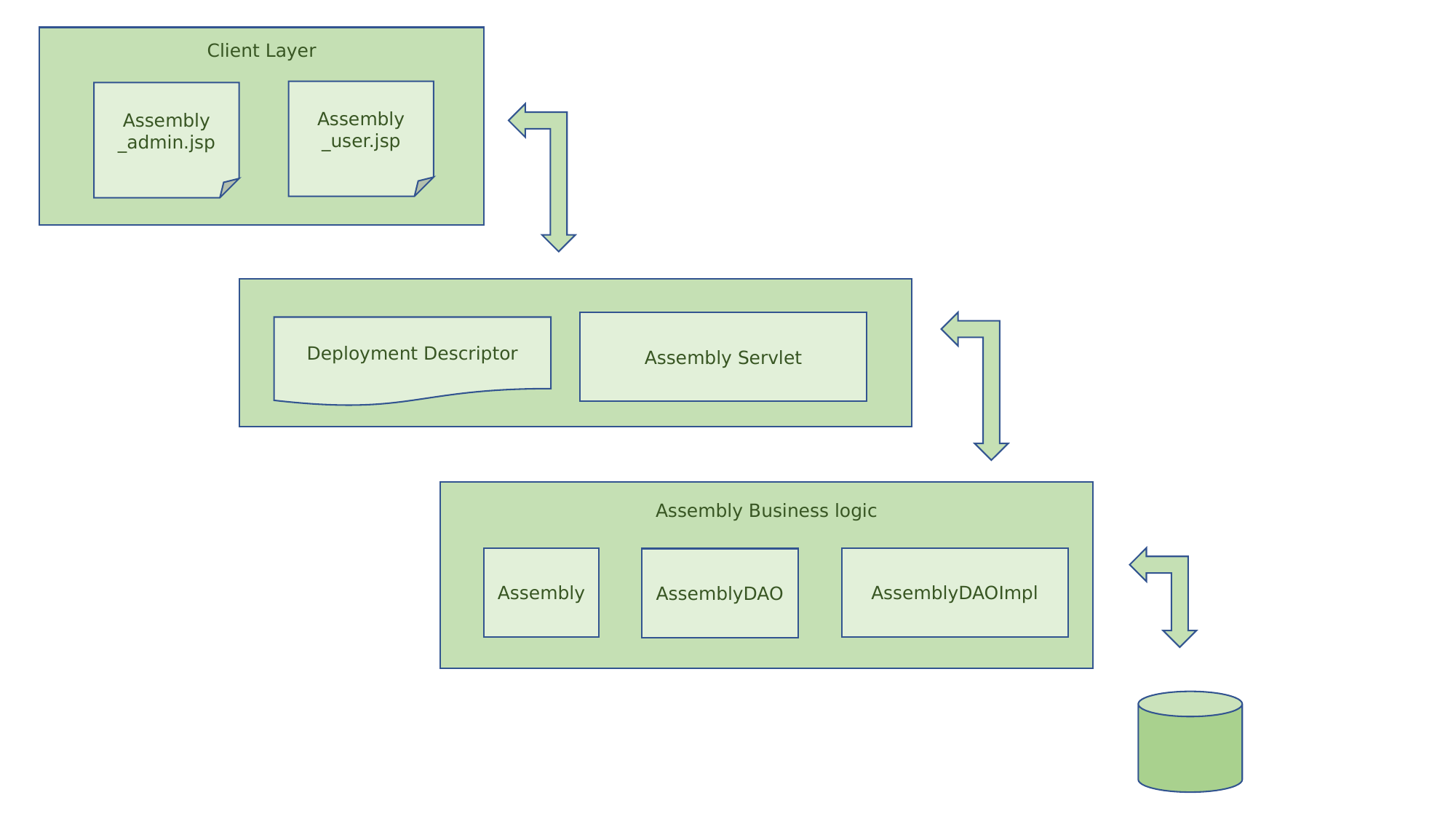

Client Layer

Assembly
_user.jsp
Assembly
_admin.jsp

Assembly Servlet
Deployment Descriptor

Assembly Business logic

AssemblyDAOImpl
Assembly
AssemblyDAO